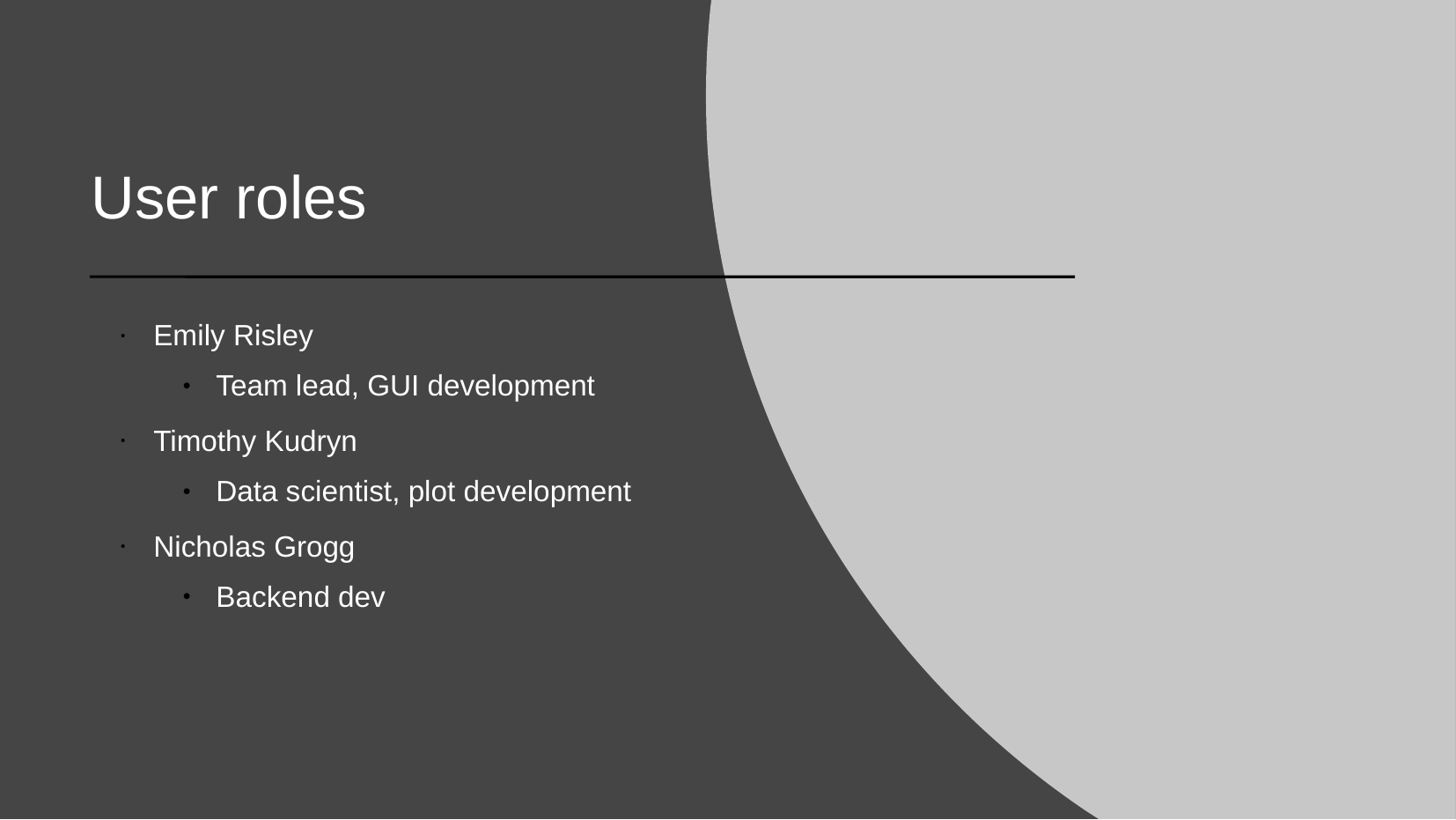

User roles

Emily Risley
Team lead, GUI development
Timothy Kudryn
Data scientist, plot development
Nicholas Grogg
Backend dev